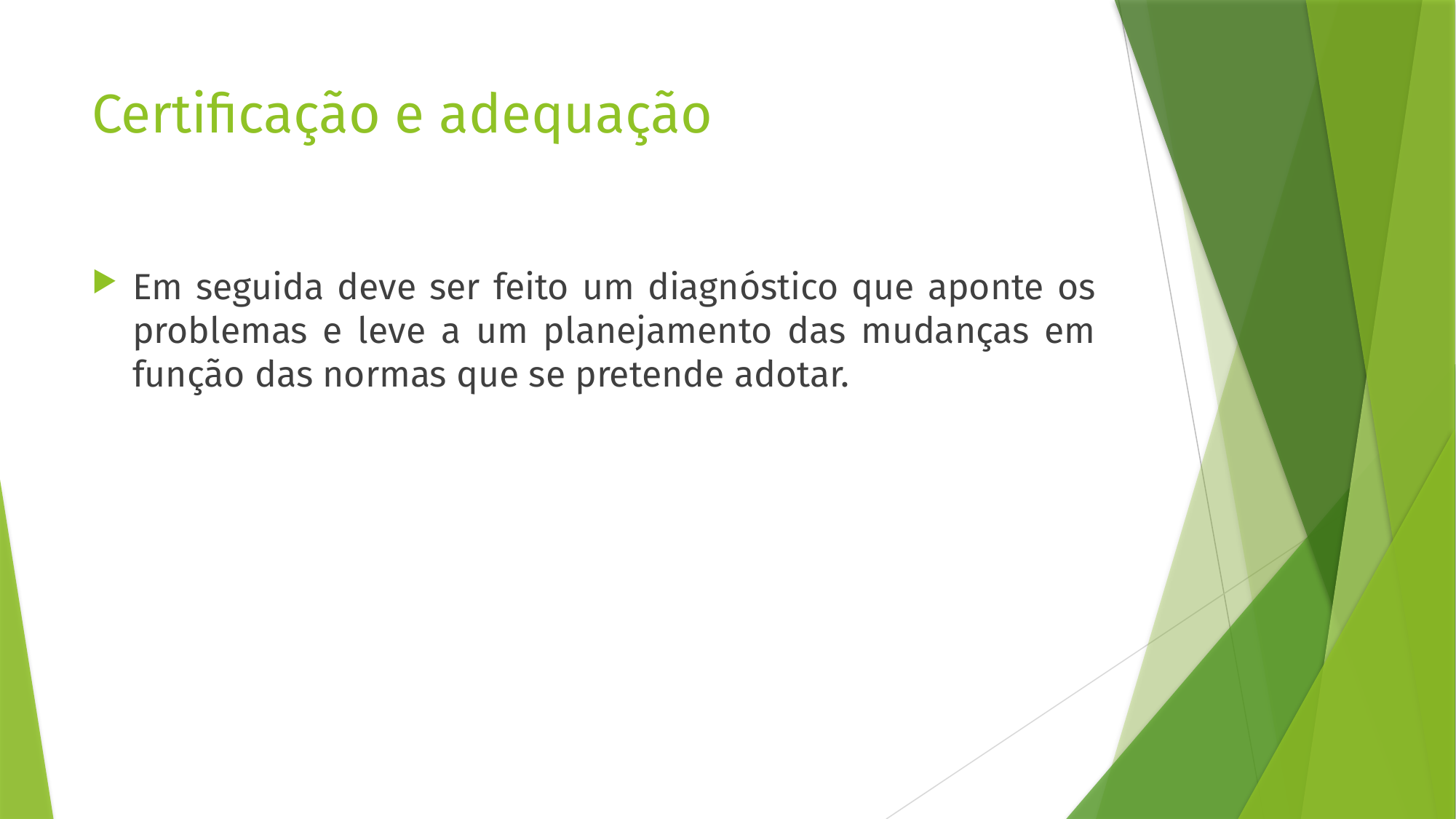

# Certificação e adequação
Em seguida deve ser feito um diagnóstico que aponte os problemas e leve a um planejamento das mudanças em função das normas que se pretende adotar.